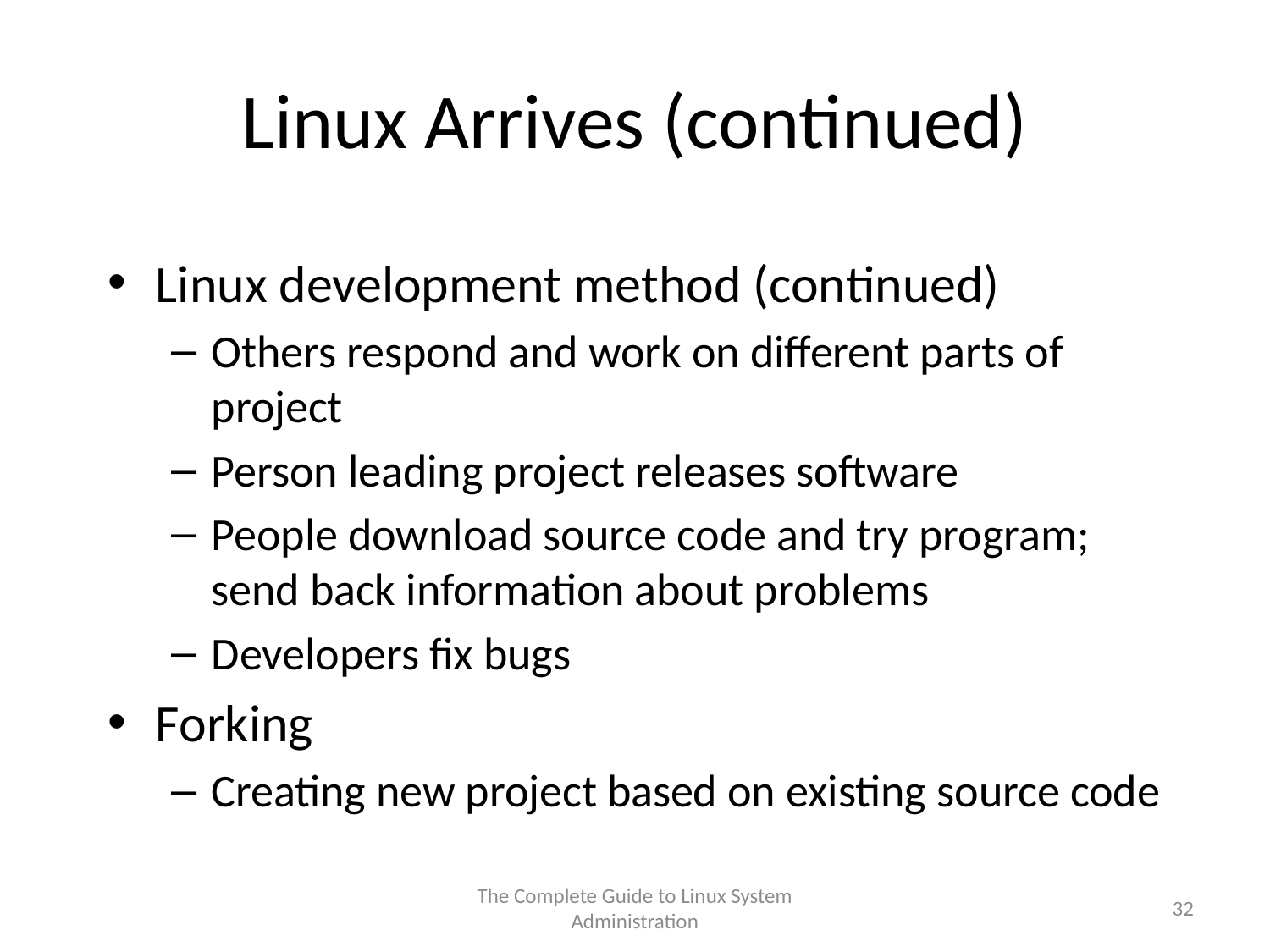

# Linux Arrives (continued)
Linux development method (continued)
Others respond and work on different parts of project
Person leading project releases software
People download source code and try program; send back information about problems
Developers fix bugs
Forking
Creating new project based on existing source code
The Complete Guide to Linux System Administration
32